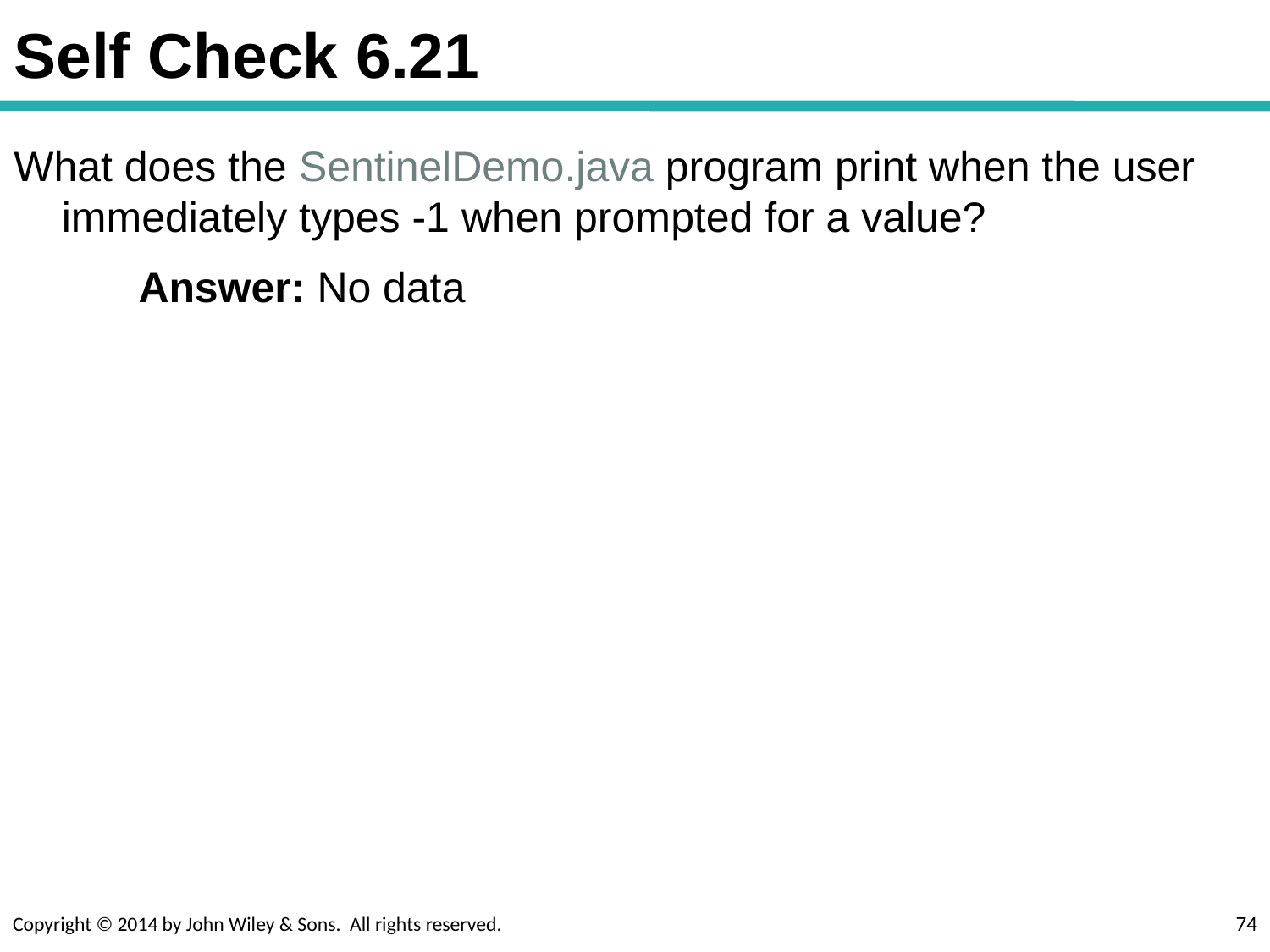

# Self Check 6.21
What does the SentinelDemo.java program print when the user immediately types -1 when prompted for a value?
Answer: No data